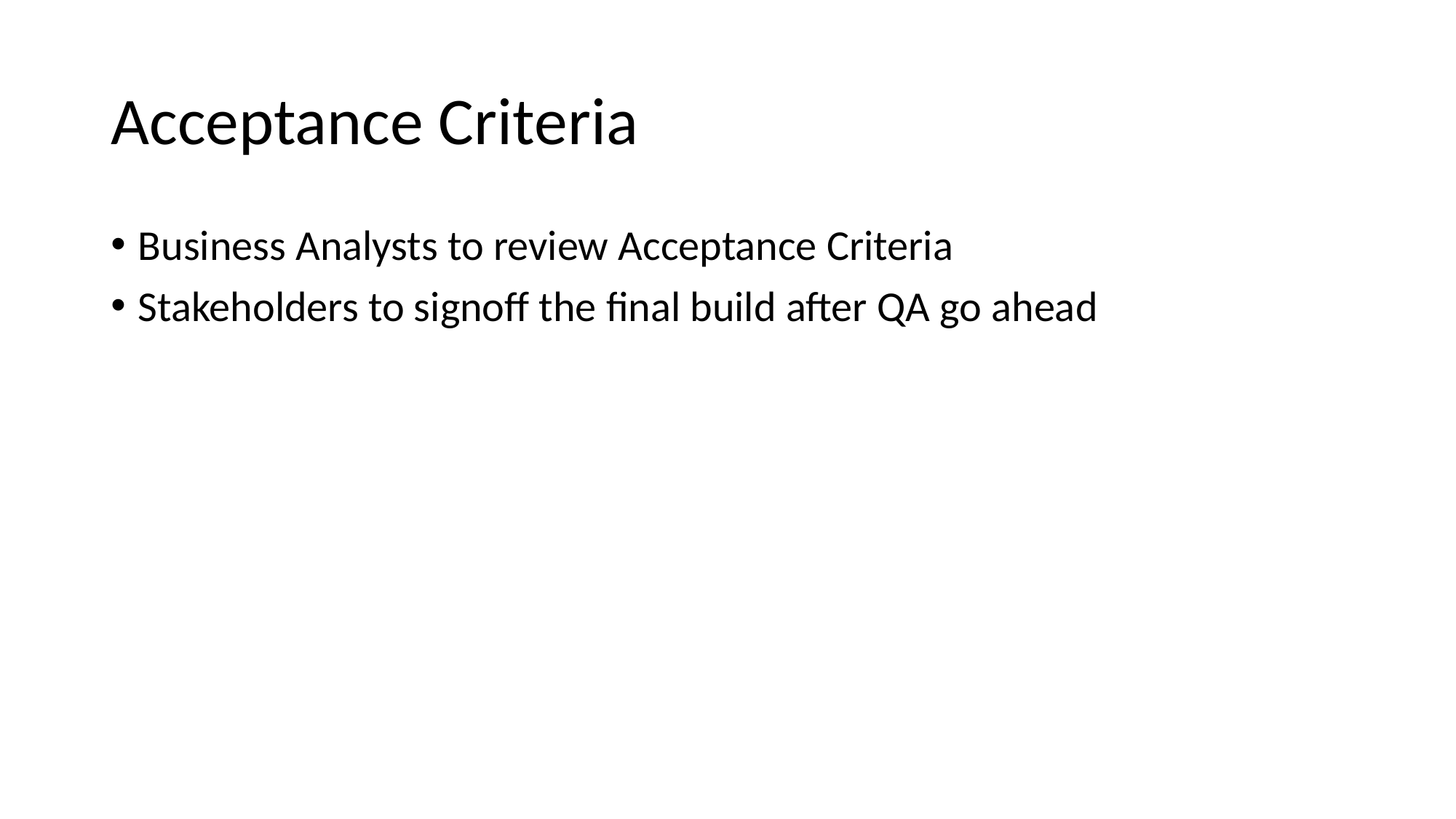

# Acceptance Criteria
Business Analysts to review Acceptance Criteria
Stakeholders to signoff the final build after QA go ahead